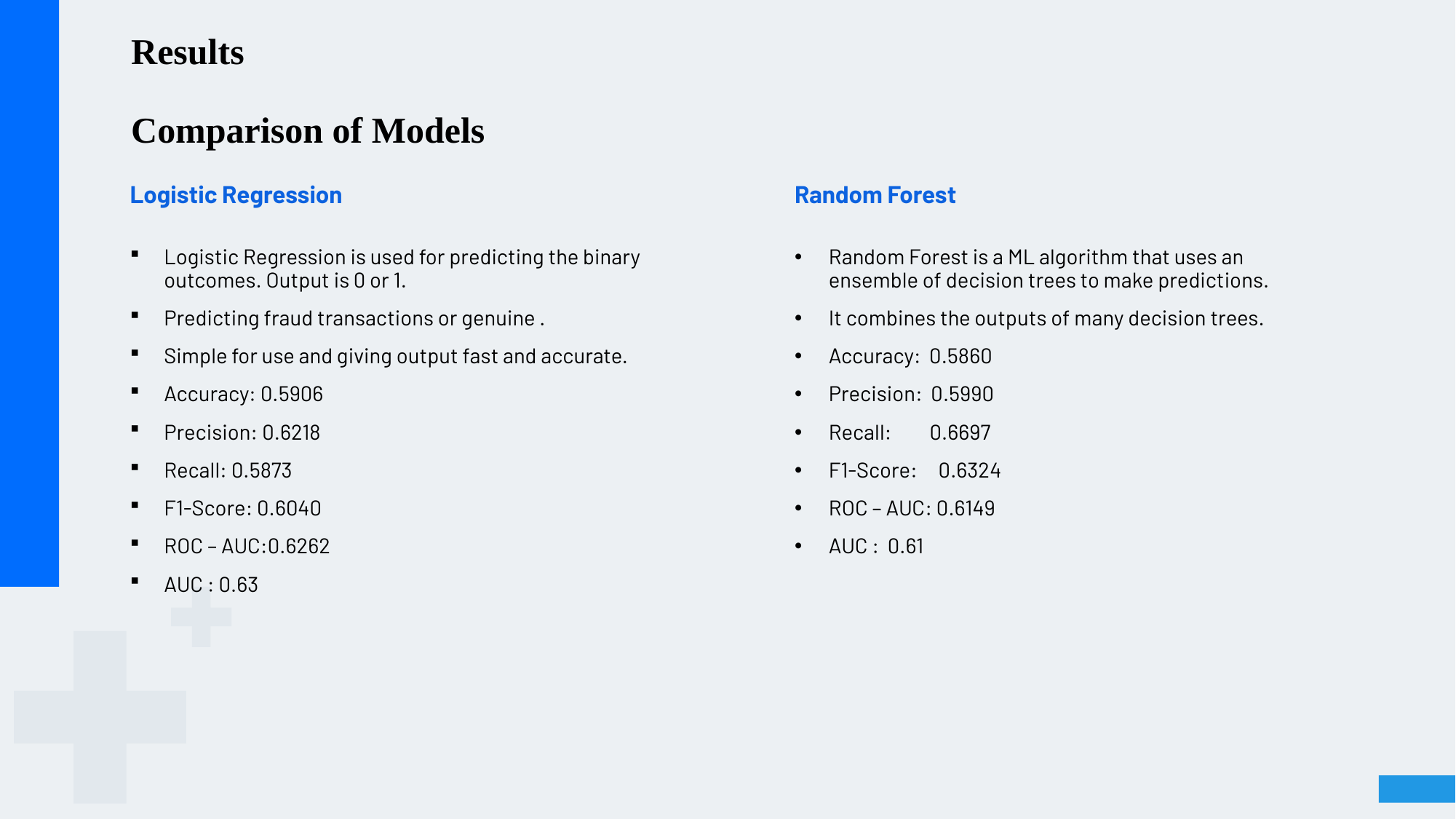

# Results Comparison of Models
Logistic Regression
Random Forest
Logistic Regression is used for predicting the binary outcomes. Output is 0 or 1.
Predicting fraud transactions or genuine .
Simple for use and giving output fast and accurate.
Accuracy: 0.5906
Precision: 0.6218
Recall: 0.5873
F1-Score: 0.6040
ROC – AUC:0.6262
AUC : 0.63
Random Forest is a ML algorithm that uses an ensemble of decision trees to make predictions.
It combines the outputs of many decision trees.
Accuracy:  0.5860
Precision:  0.5990
Recall:         0.6697
F1-Score:     0.6324
ROC – AUC: 0.6149
AUC :  0.61